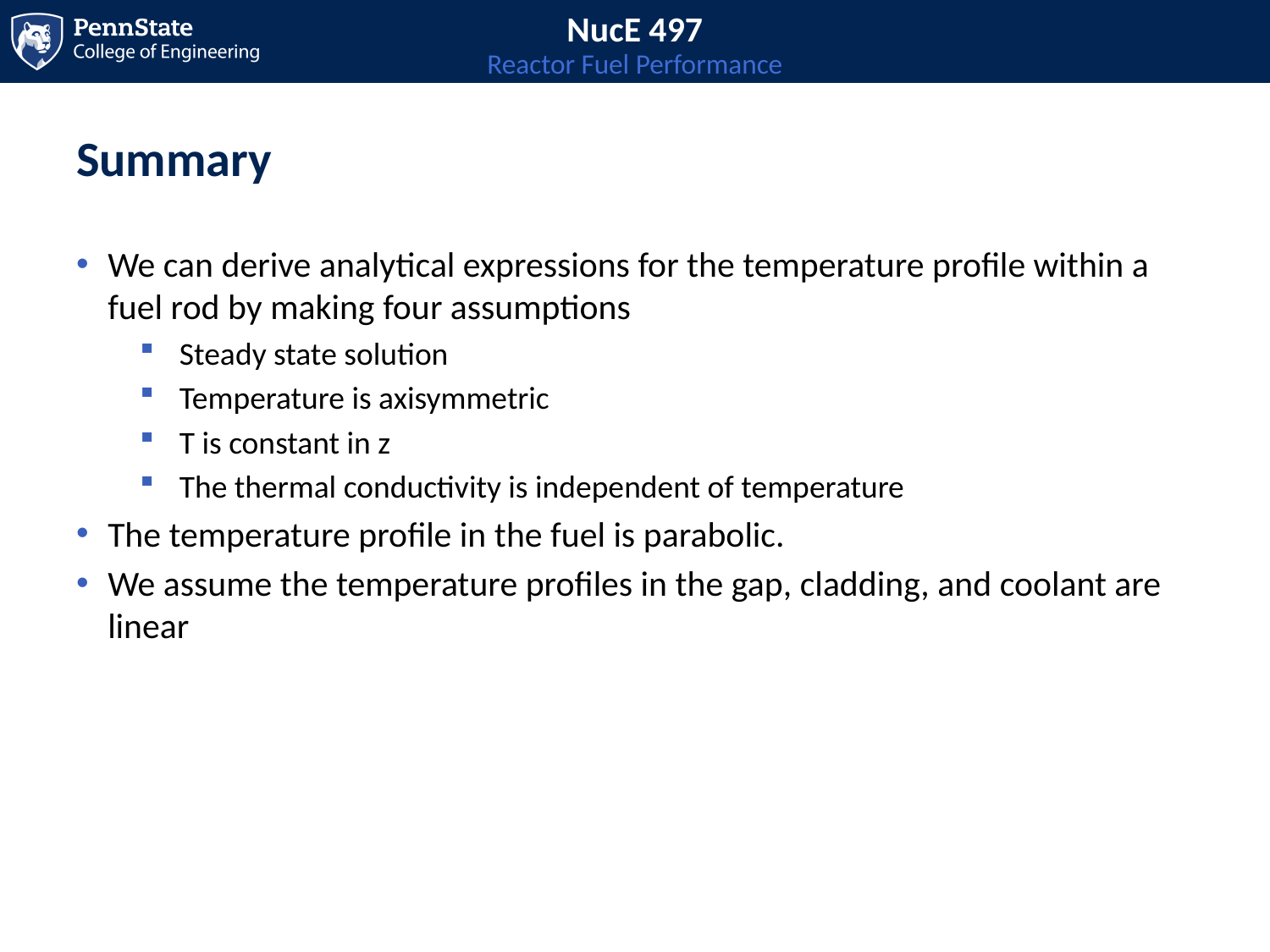

# Summary
We can derive analytical expressions for the temperature profile within a fuel rod by making four assumptions
Steady state solution
Temperature is axisymmetric
T is constant in z
The thermal conductivity is independent of temperature
The temperature profile in the fuel is parabolic.
We assume the temperature profiles in the gap, cladding, and coolant are linear